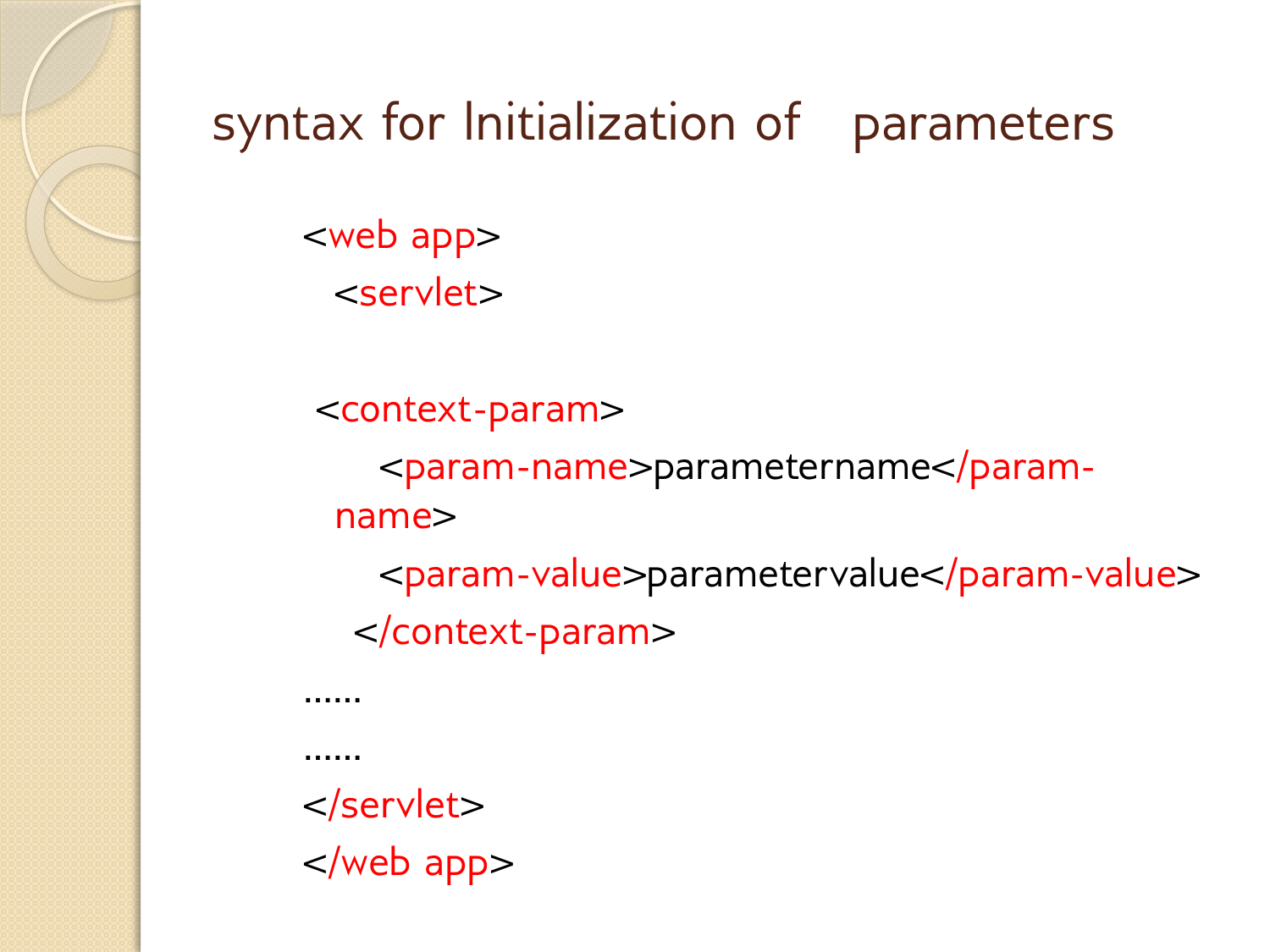

# syntax for Initialization of 								parameters
<web app>
	<servlet>

 <context-param>
      <param-name>parametername</param-name>
      <param-value>parametervalue</param-value>
    </context-param>
……
……
</servlet>
</web app>